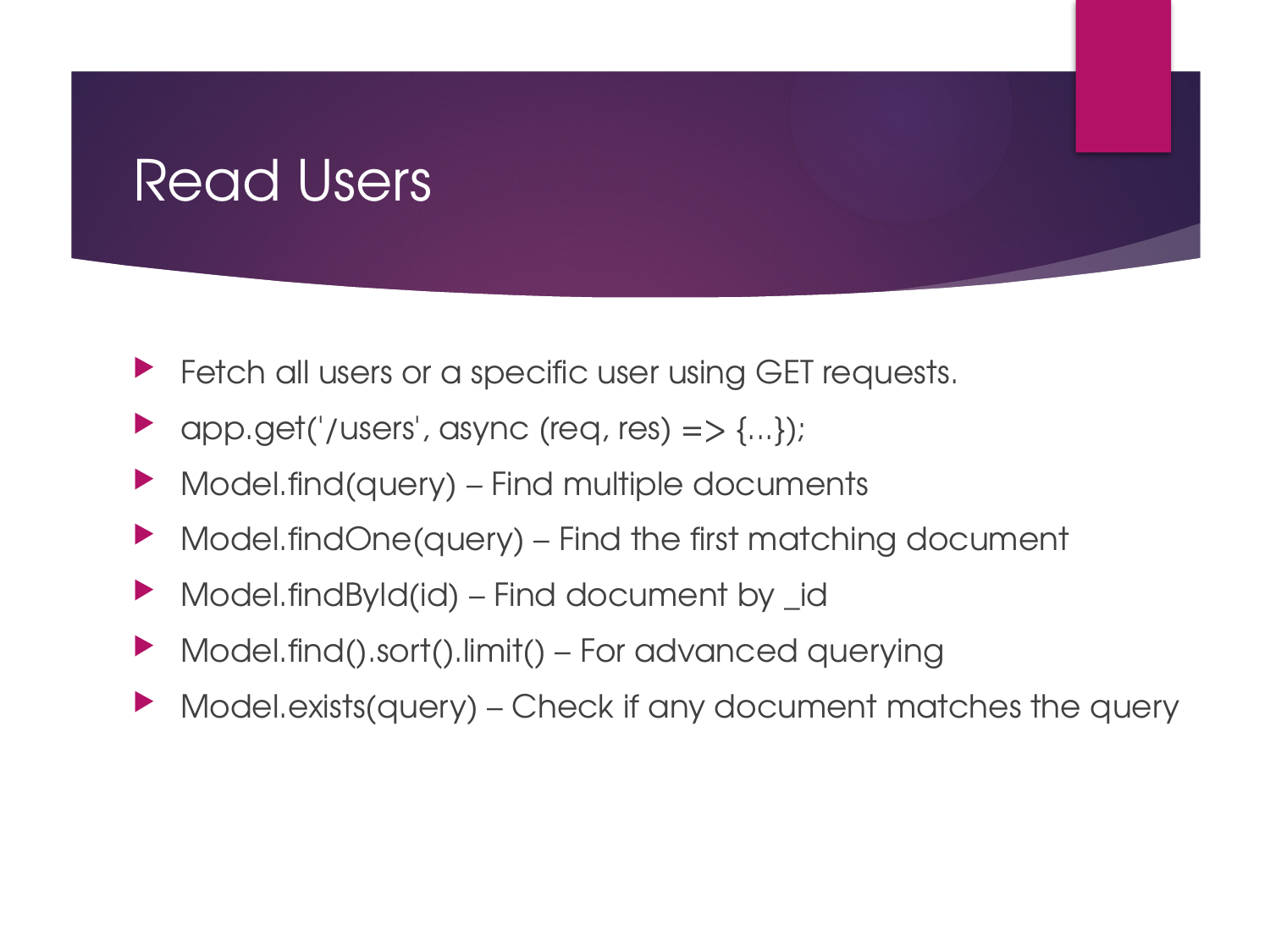

# Read Users
Fetch all users or a specific user using GET requests.
app.get('/users', async (req, res) => {...});
Model.find(query) – Find multiple documents
Model.findOne(query) – Find the first matching document
Model.findById(id) – Find document by _id
Model.find().sort().limit() – For advanced querying
Model.exists(query) – Check if any document matches the query